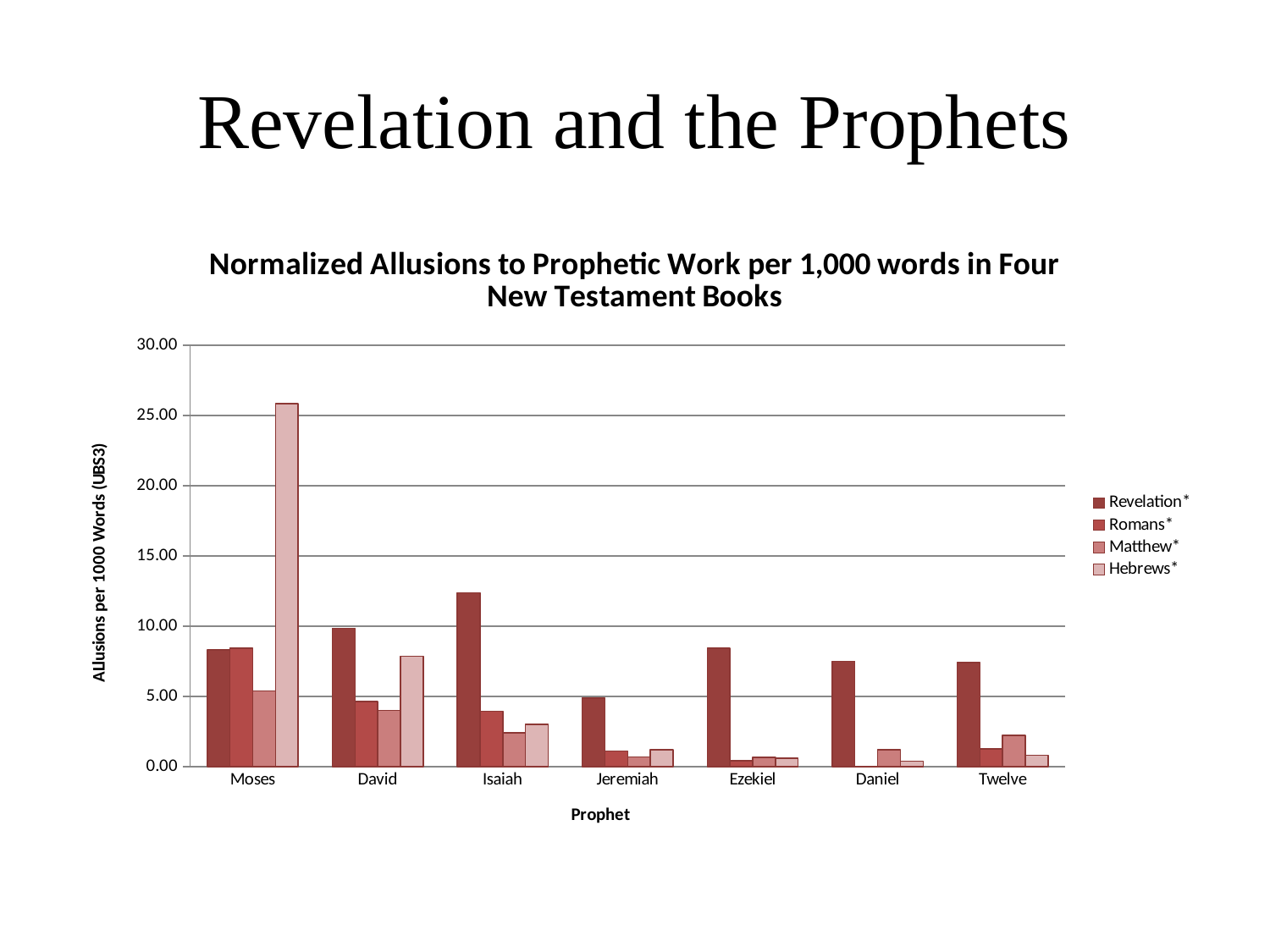

# Revelation and the Prophets

### Chart: Normalized Allusions to Prophetic Work per 1,000 words in Four New Testament Books

| Category | Revelation* | Romans* | Matthew* | Hebrews* |
|---|---|---|---|---|
| Moses | 8.32318311002842 | 8.437631837997468 | 5.396565821749795 | 25.842923480718756 |
| David | 9.845716605765327 | 4.640697510898608 | 4.0 | 7.874015748031496 |
| Isaiah | 12.383272431993504 | 3.9375615243988187 | 2.3984736985554647 | 3.0284675953967293 |
| Jeremiah | 4.8721071863581 | 1.1250175783996625 | 0.7086399563913873 | 1.2113870381586918 |
| Ezekiel | 8.424685343077547 | 0.42188159189987345 | 0.6541291905151267 | 0.6056935190793459 |
| Daniel | 7.511165245635404 | 0.0 | 1.1992368492777323 | 0.40379567938623057 |
| Twelve | 7.409663012586277 | 1.2656447756996203 | 2.234941400926683 | 0.8075913587724611 |